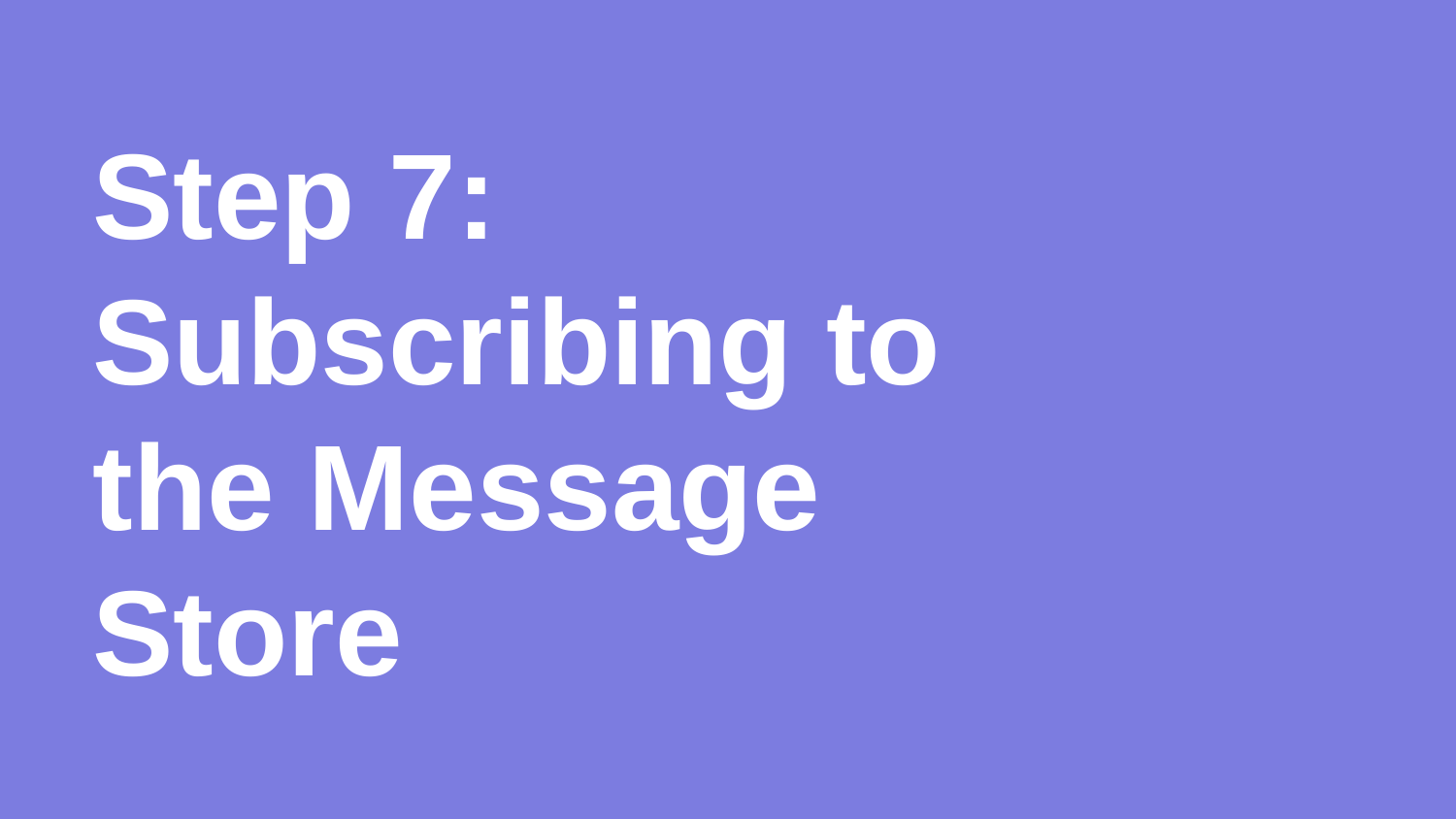

# Step 7: Subscribing to the Message Store